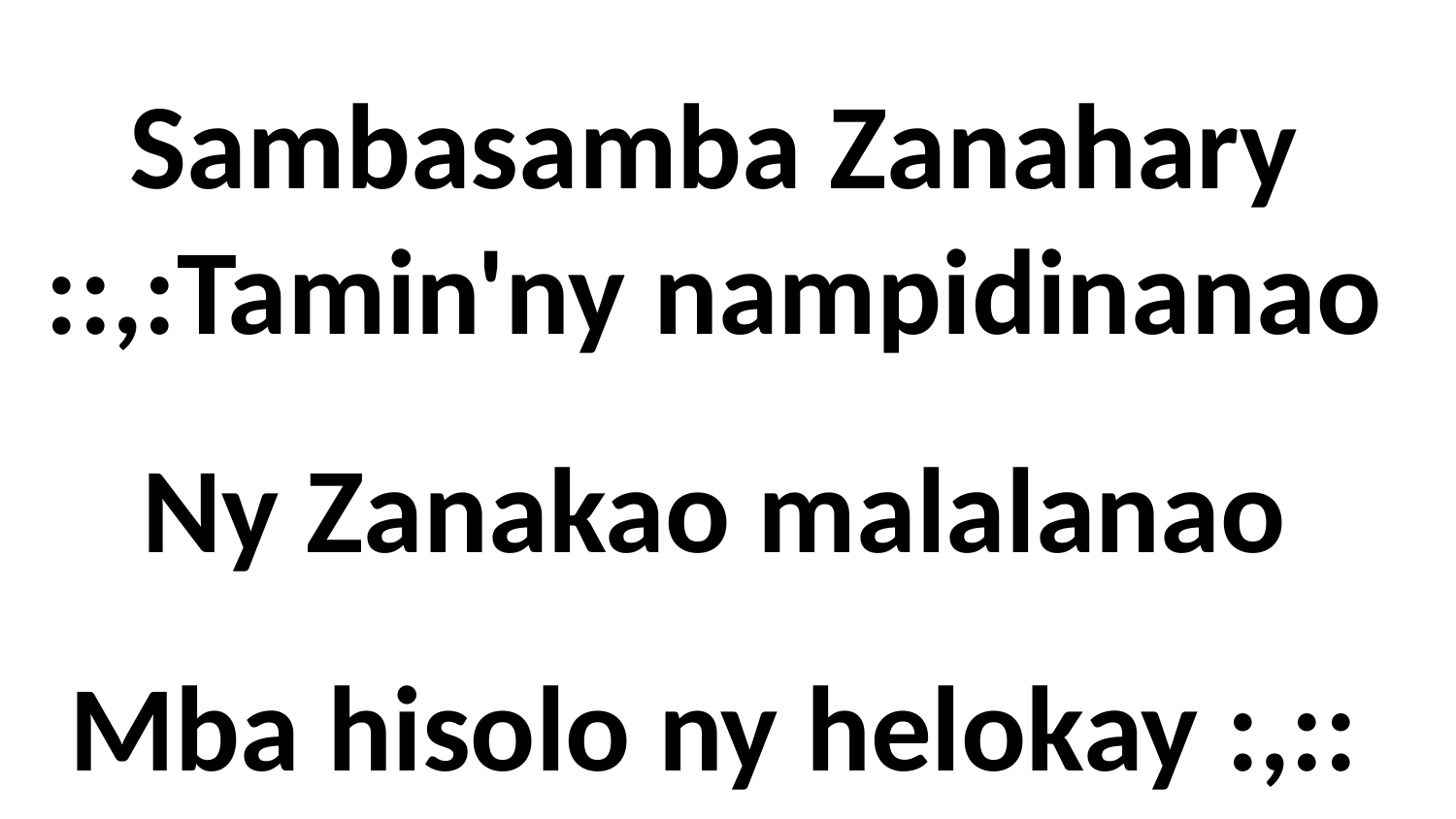

Sambasamba Zanahary
::,:Tamin'ny nampidinanao
Ny Zanakao malalanao
Mba hisolo ny helokay :,::